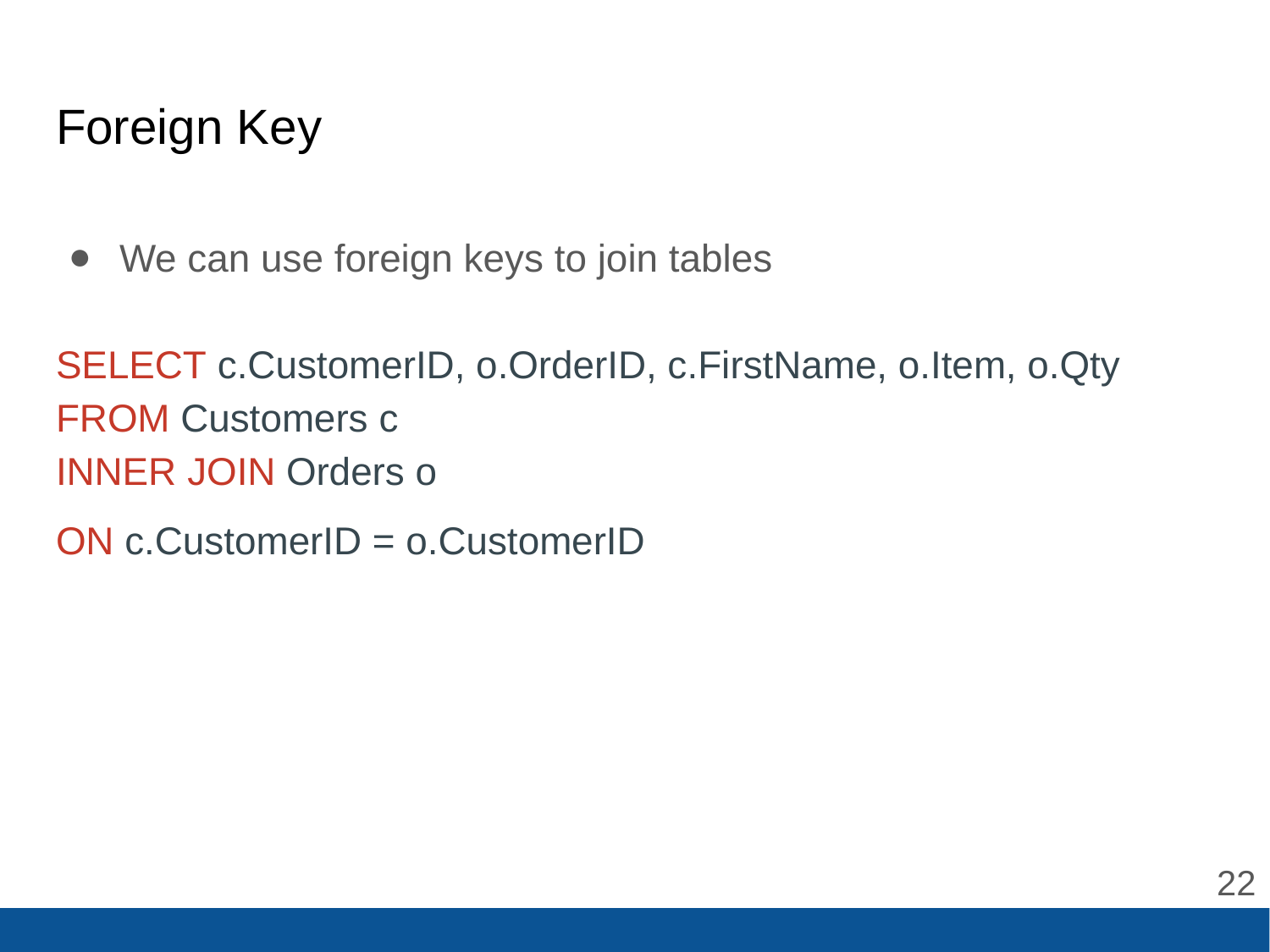

# Foreign Key

We can use foreign keys to join tables

SELECT c.CustomerID, o.OrderID, c.FirstName, o.Item, o.Qty
FROM Customers c
INNER JOIN Orders o
ON c.CustomerID = o.CustomerID

22